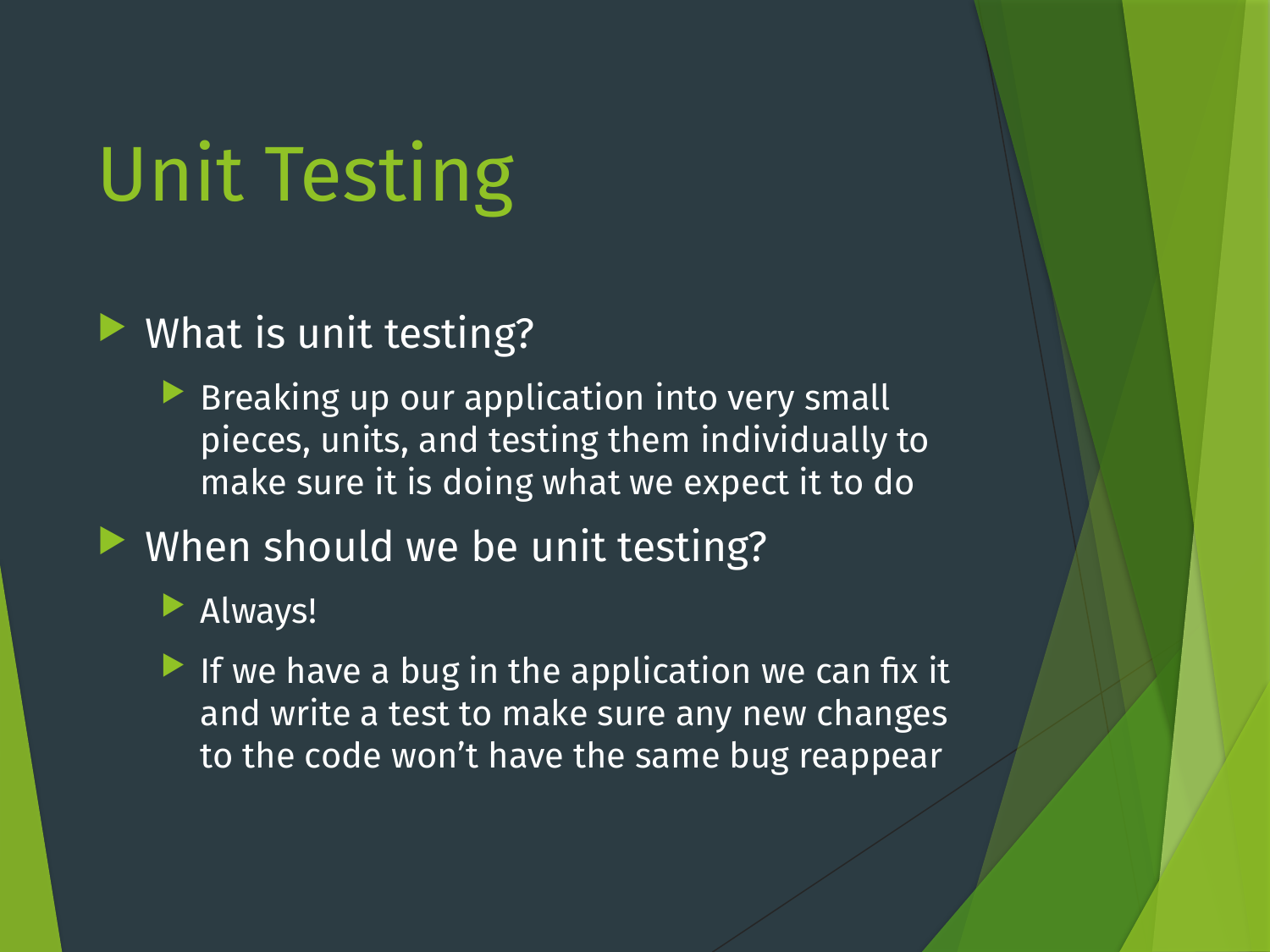

# Unit Testing
What is unit testing?
Breaking up our application into very small pieces, units, and testing them individually to make sure it is doing what we expect it to do
When should we be unit testing?
Always!
If we have a bug in the application we can fix it and write a test to make sure any new changes to the code won’t have the same bug reappear